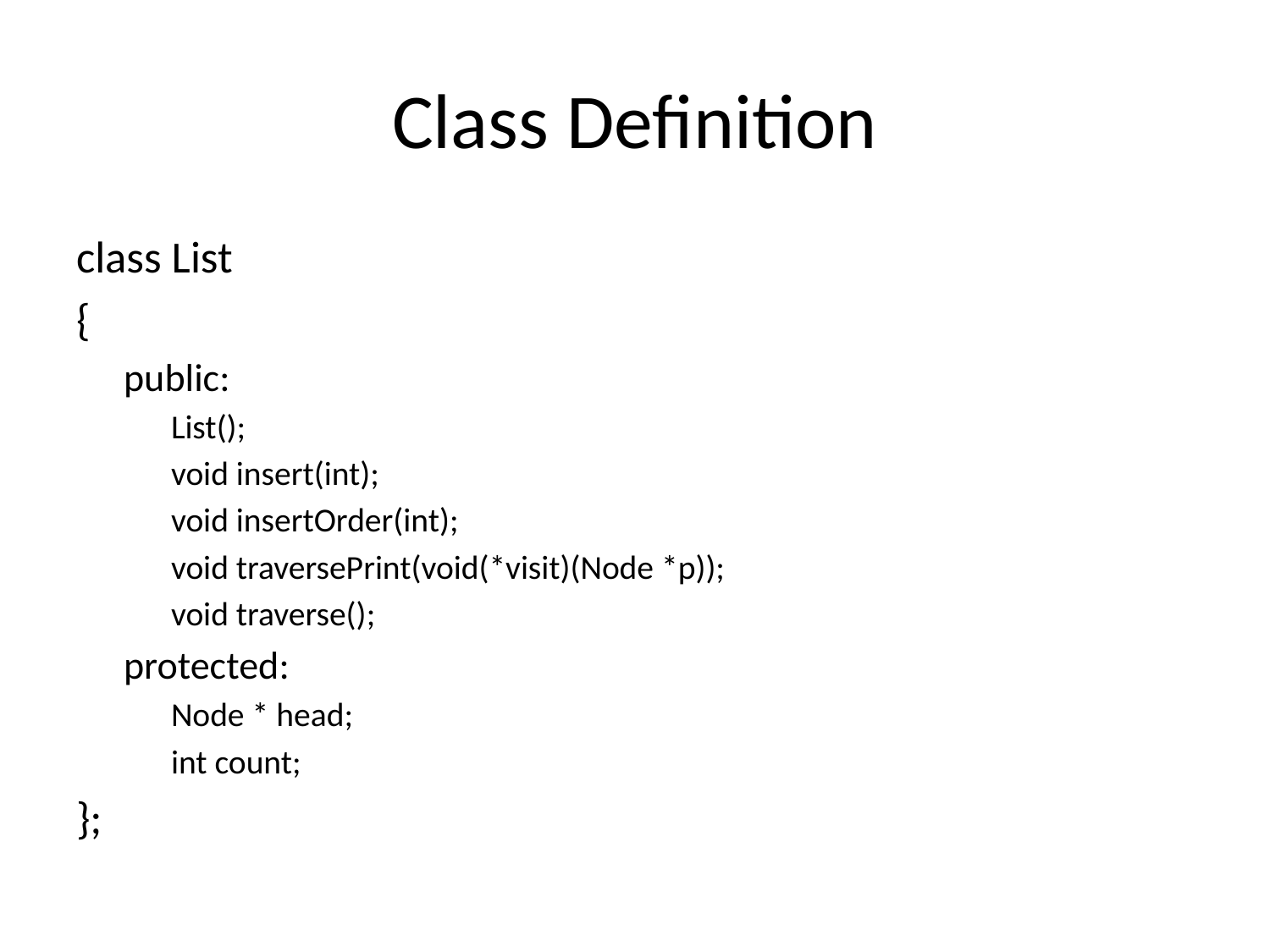

# Class Definition
class List
{
public:
List();
void insert(int);
void insertOrder(int);
void traversePrint(void(*visit)(Node *p));
void traverse();
protected:
Node * head;
int count;
};